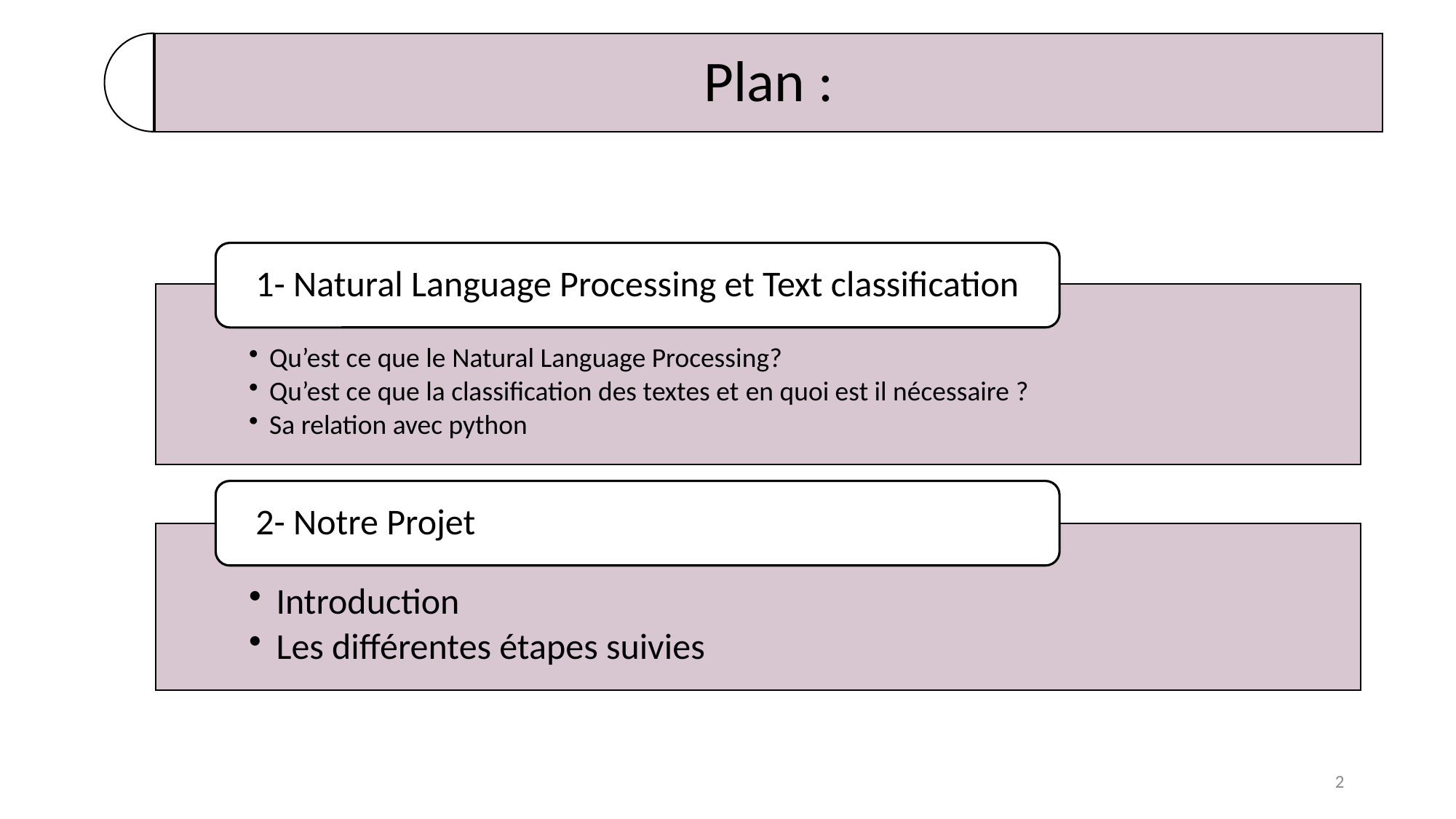

Plan :
Qu’est ce que le Natural Language Processing?
Qu’est ce que la classification des textes et en quoi est il nécessaire ?
Sa relation avec python
1- Natural Language Processing et Text classification
Introduction
Les différentes étapes suivies
2- Notre Projet
2